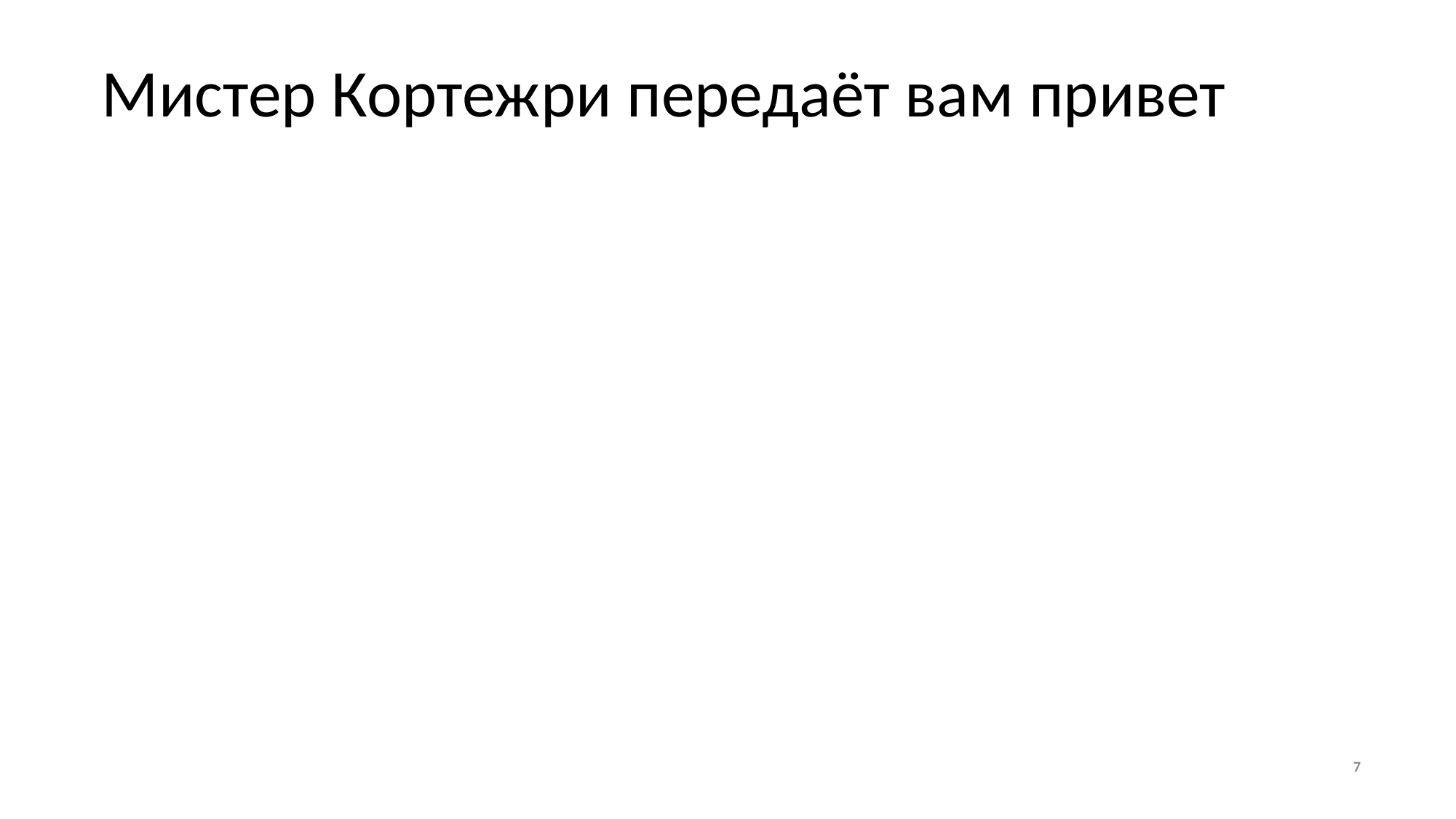

# Мистер Кортежри передаёт вам привет

7